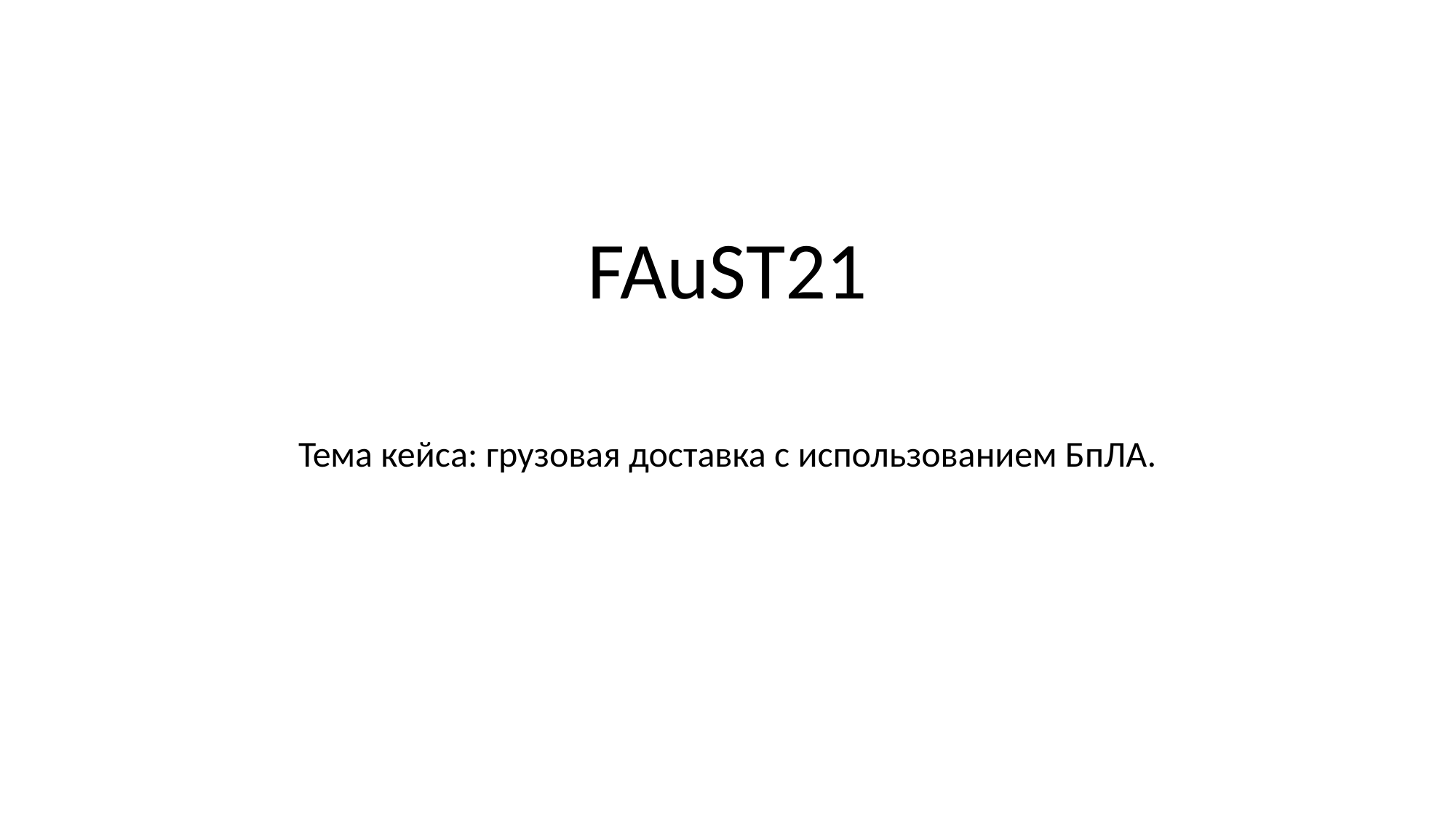

# FAuST21
Тема кейса: грузовая доставка с использованием БпЛА.